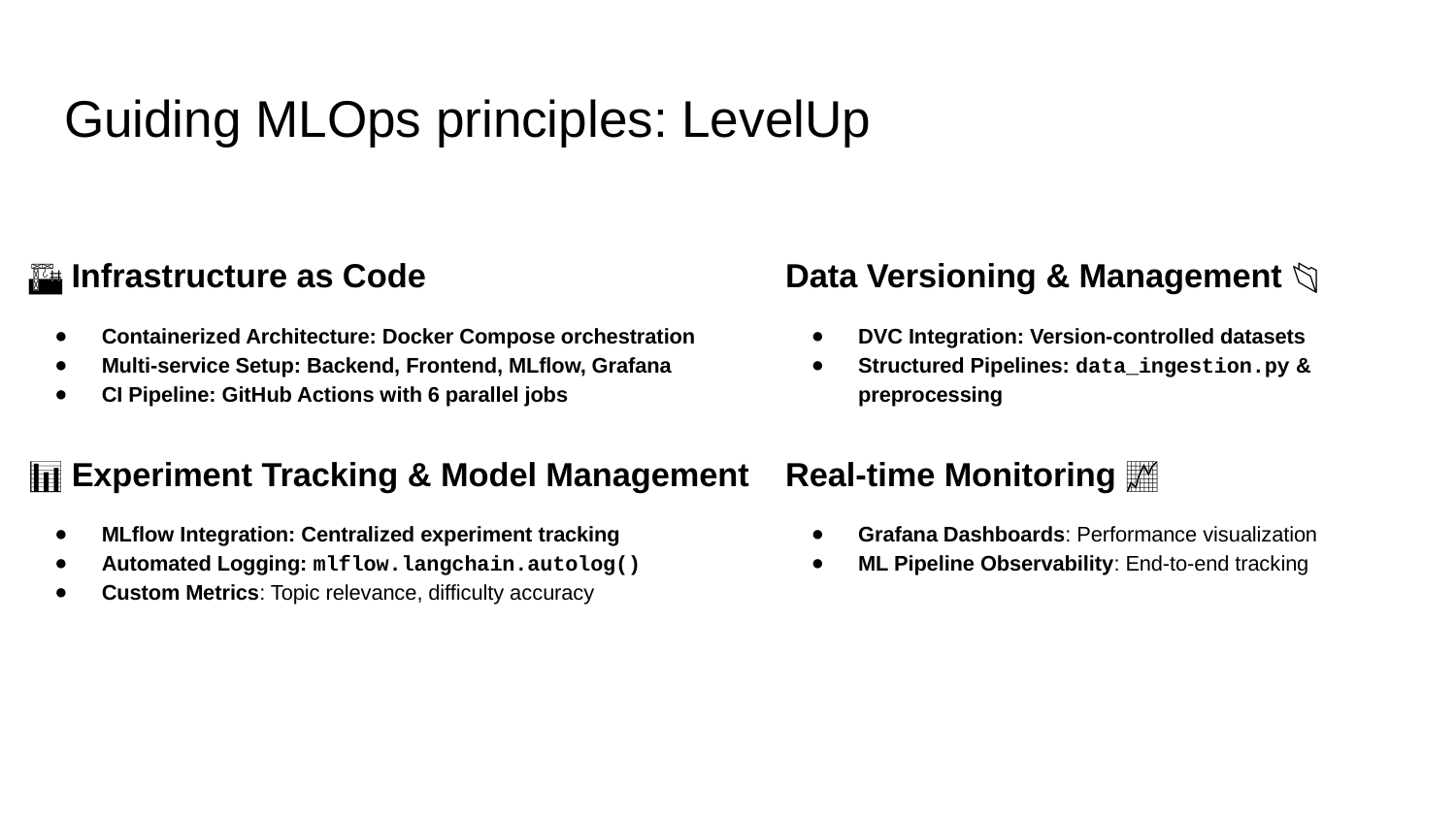

# Guiding MLOps principles: LevelUp
🏗️ Infrastructure as Code
Containerized Architecture: Docker Compose orchestration
Multi-service Setup: Backend, Frontend, MLflow, Grafana
CI Pipeline: GitHub Actions with 6 parallel jobs
📊 Experiment Tracking & Model Management
MLflow Integration: Centralized experiment tracking
Automated Logging: mlflow.langchain.autolog()
Custom Metrics: Topic relevance, difficulty accuracy

Data Versioning & Management 📂
DVC Integration: Version-controlled datasets
Structured Pipelines: data_ingestion.py & preprocessing
Real-time Monitoring 📈
Grafana Dashboards: Performance visualization
ML Pipeline Observability: End-to-end tracking